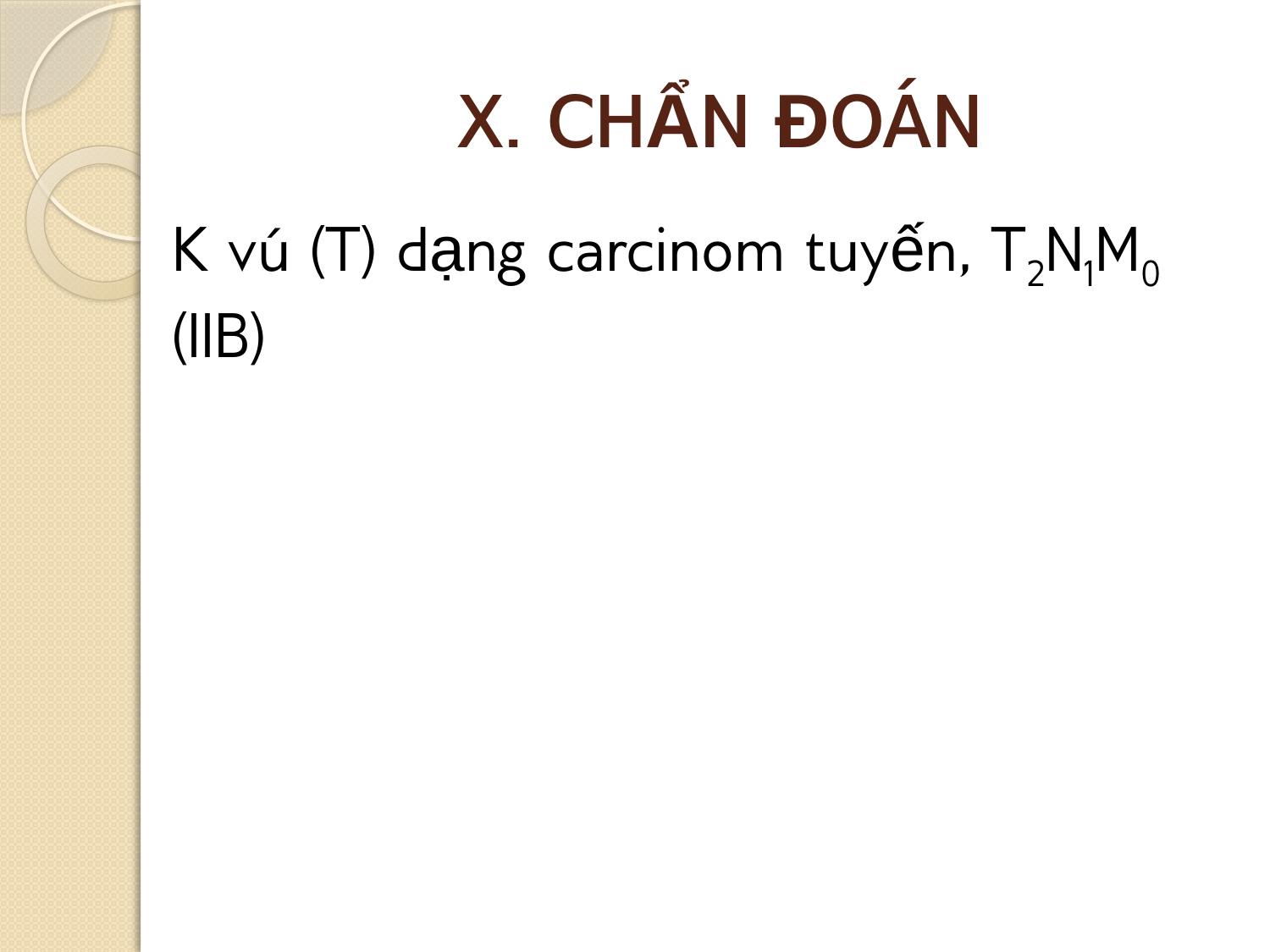

# X. CHẨN ĐOÁN
K vú (T) dạng carcinom tuyến, T2N1M0 (IIB)